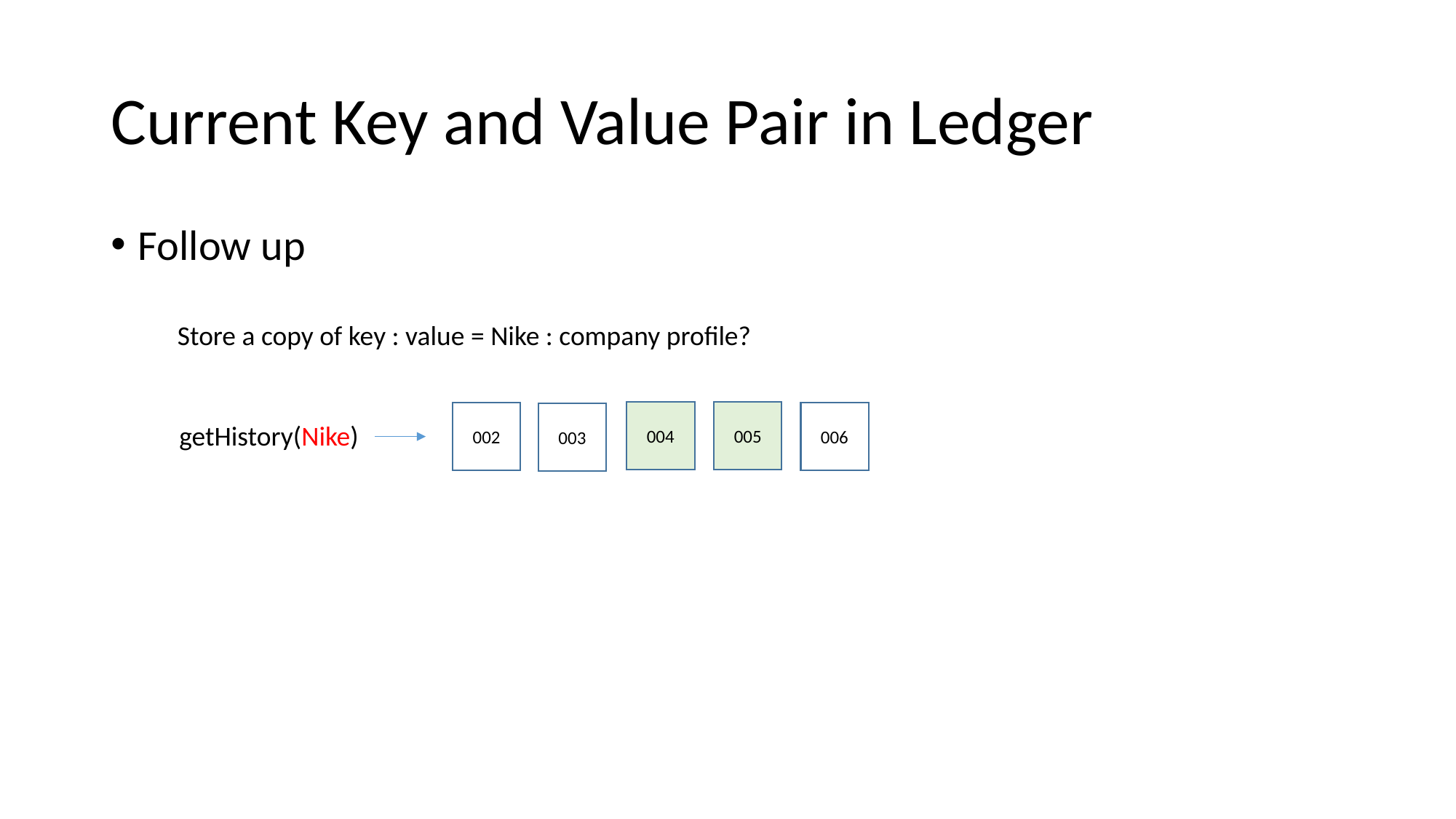

# Current Key and Value Pair in Ledger
Follow up
Store a copy of key : value = Nike : company profile?
005
004
002
006
003
getHistory(Nike)